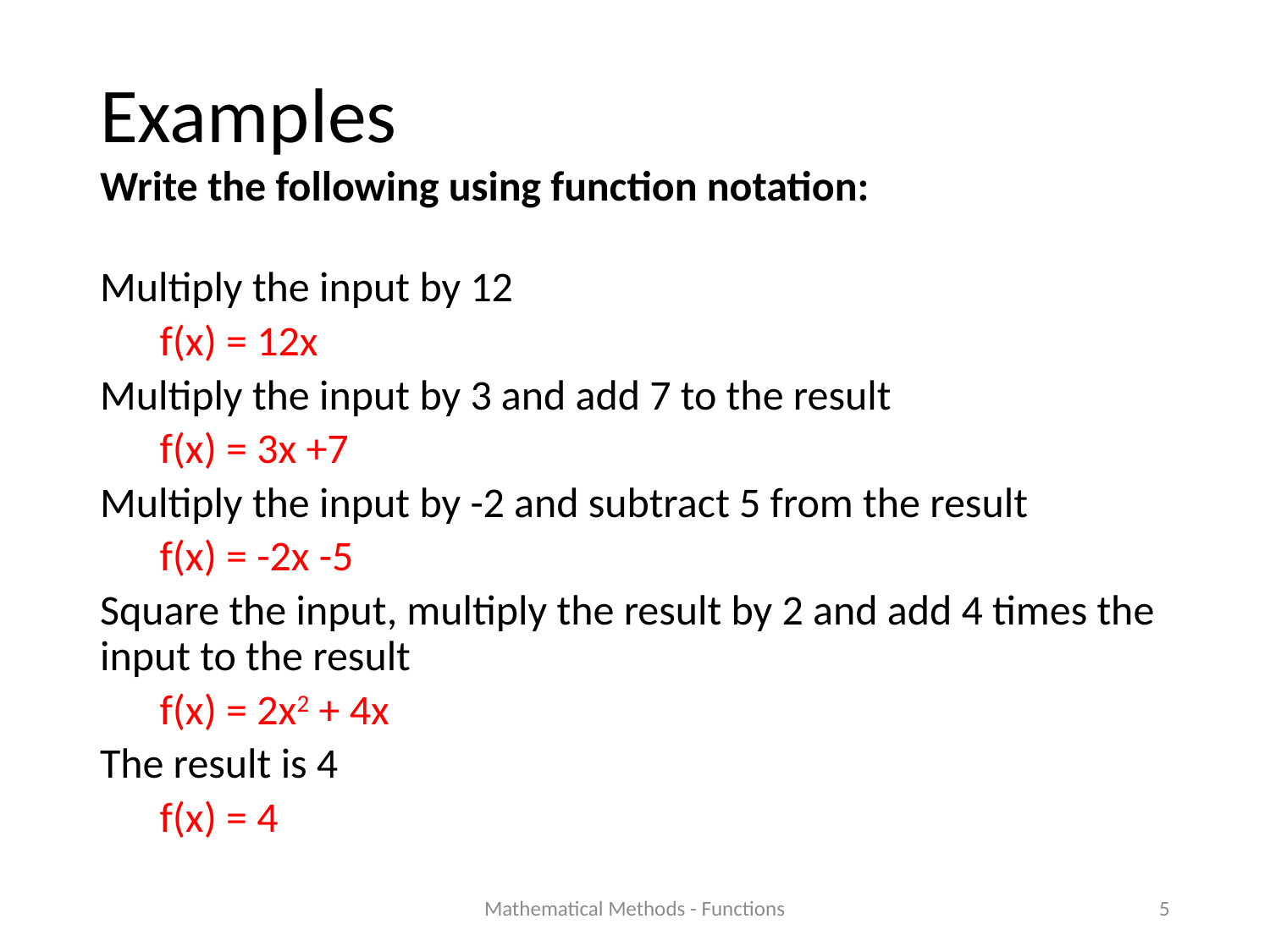

# Examples
Write the following using function notation:

Multiply the input by 12
	f(x) = 12x
Multiply the input by 3 and add 7 to the result
	f(x) = 3x +7
Multiply the input by -2 and subtract 5 from the result
	f(x) = -2x -5
Square the input, multiply the result by 2 and add 4 times the input to the result
	f(x) = 2x2 + 4x
The result is 4
	f(x) = 4

Mathematical Methods - Functions
5